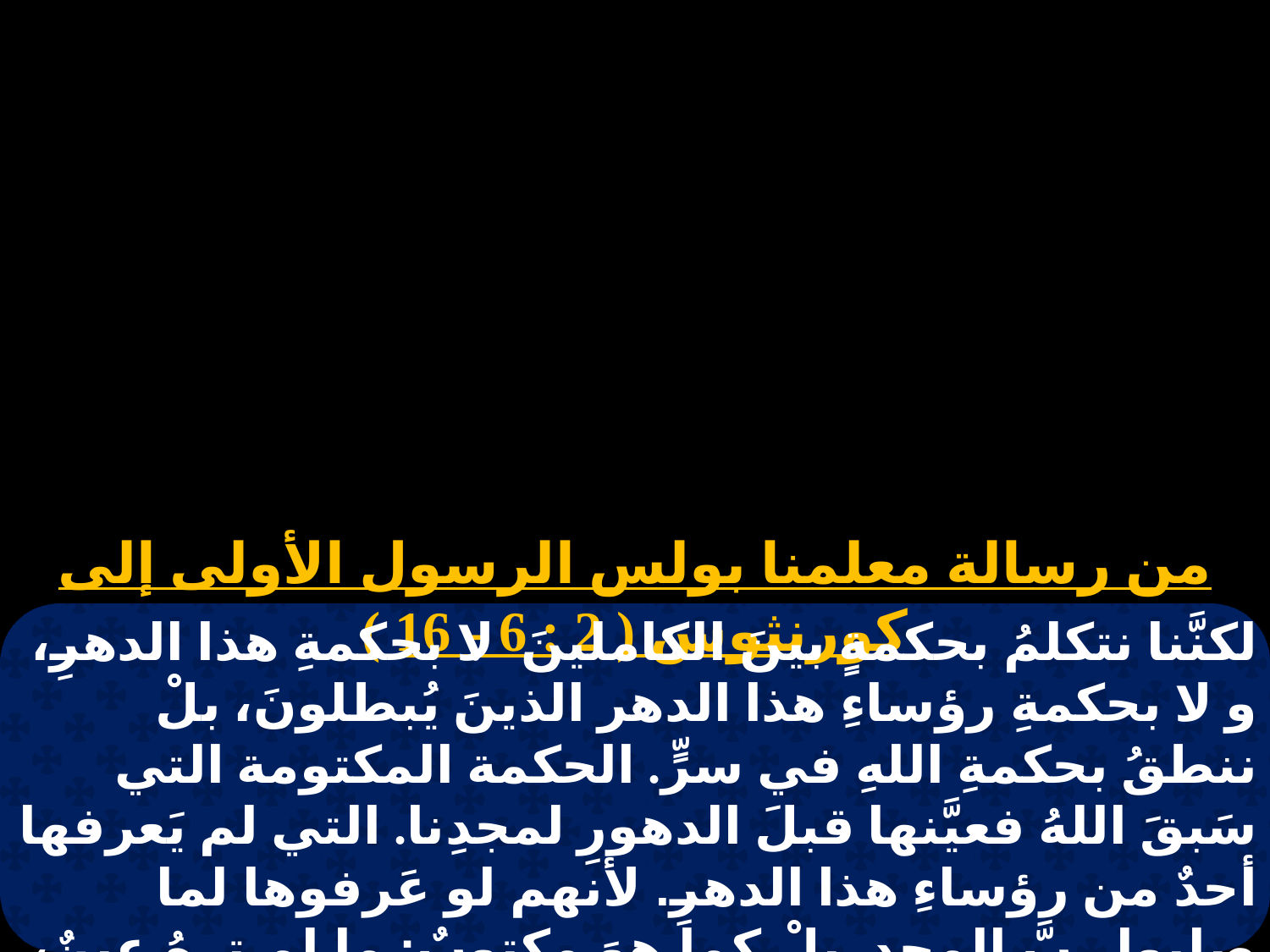

# 2 بؤونه
من رسالة معلمنا بولس الرسول الأولى إلى كورنثوس ( 2 : 6 - 16 )
لكنَّنا نتكلمُ بحكمةٍ بينَ الكاملينَ. لا بحكمةِ هذا الدهرِ، و لا بحكمةِ رؤساءِ هذا الدهر الذينَ يُبطلونَ، بلْ ننطقُ بحكمةِ اللهِ في سرٍّ. الحكمة المكتومة التي سَبقَ اللهُ فعيَّنها قبلَ الدهورِ لمجدِنا. التي لم يَعرفها أحدٌ من رؤساءِ هذا الدهرِ. لأنهم لو عَرفوها لما صلبوا ربَّ المجدِ. بلْ كما هوَ مكتوبٌ: ما لم ترهُ عينٌ، و لم تَسمعْ بهِ أذنٌ، و لمْ يَخطر على قلبِ بشرٍ ما أعدهُ اللهُ للذينَ يُحبونهُ.